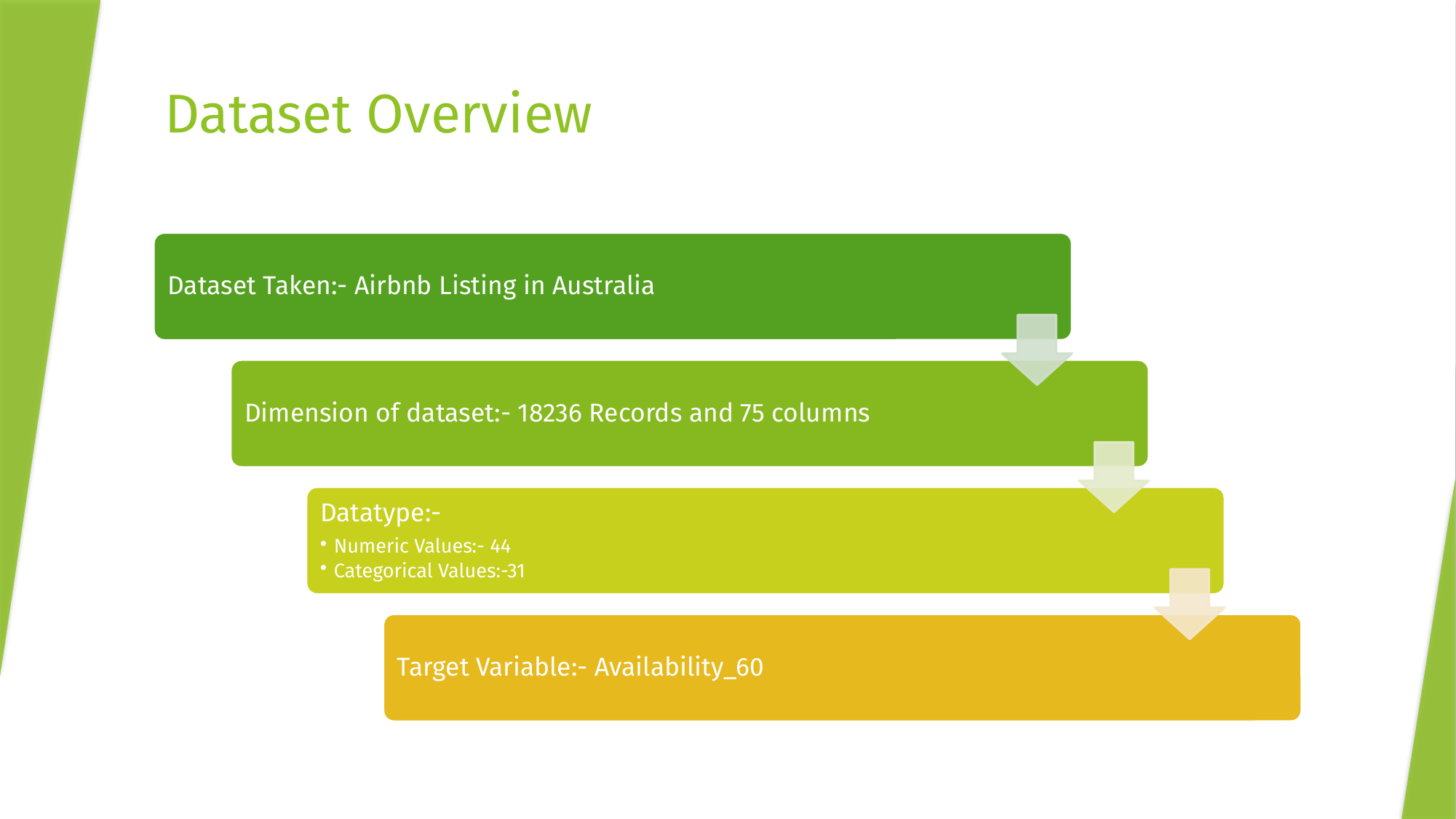

# Dataset Overview
Dataset Taken:- Airbnb Listing in Australia
Dimension of dataset:- 18236 Records and 75 columns
Datatype:-
Numeric Values:- 44
Categorical Values:-31
Target Variable:- Availability_60